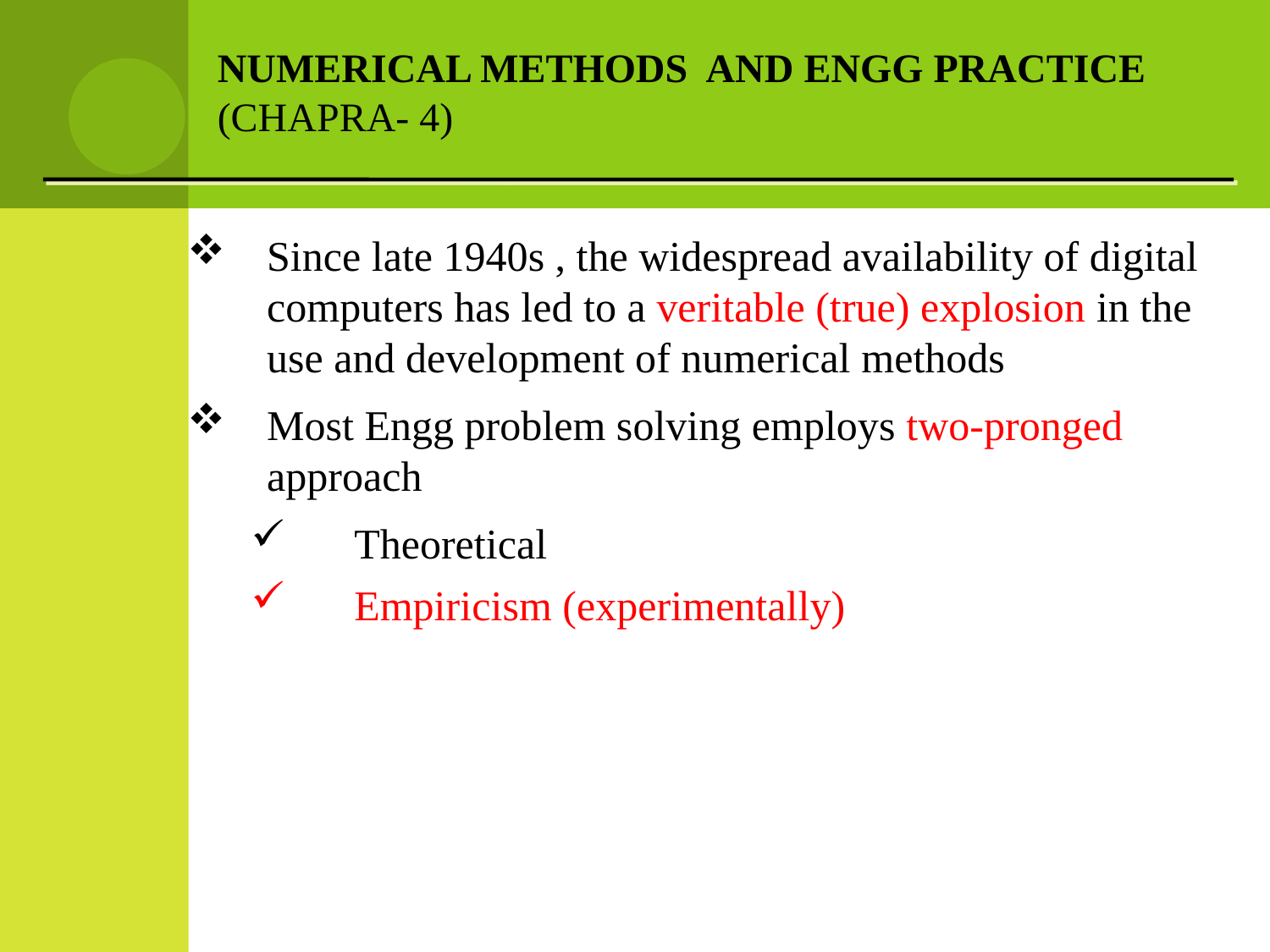

NUMERICAL METHODS  AND ENGG PRACTICE (CHAPRA- 4)

Since late 1940s , the widespread availability of digital computers has led to a veritable (true) explosion in the use and development of numerical methods

Most Engg problem solving employs two-pronged approach

Theoretical

Empiricism (experimentally)